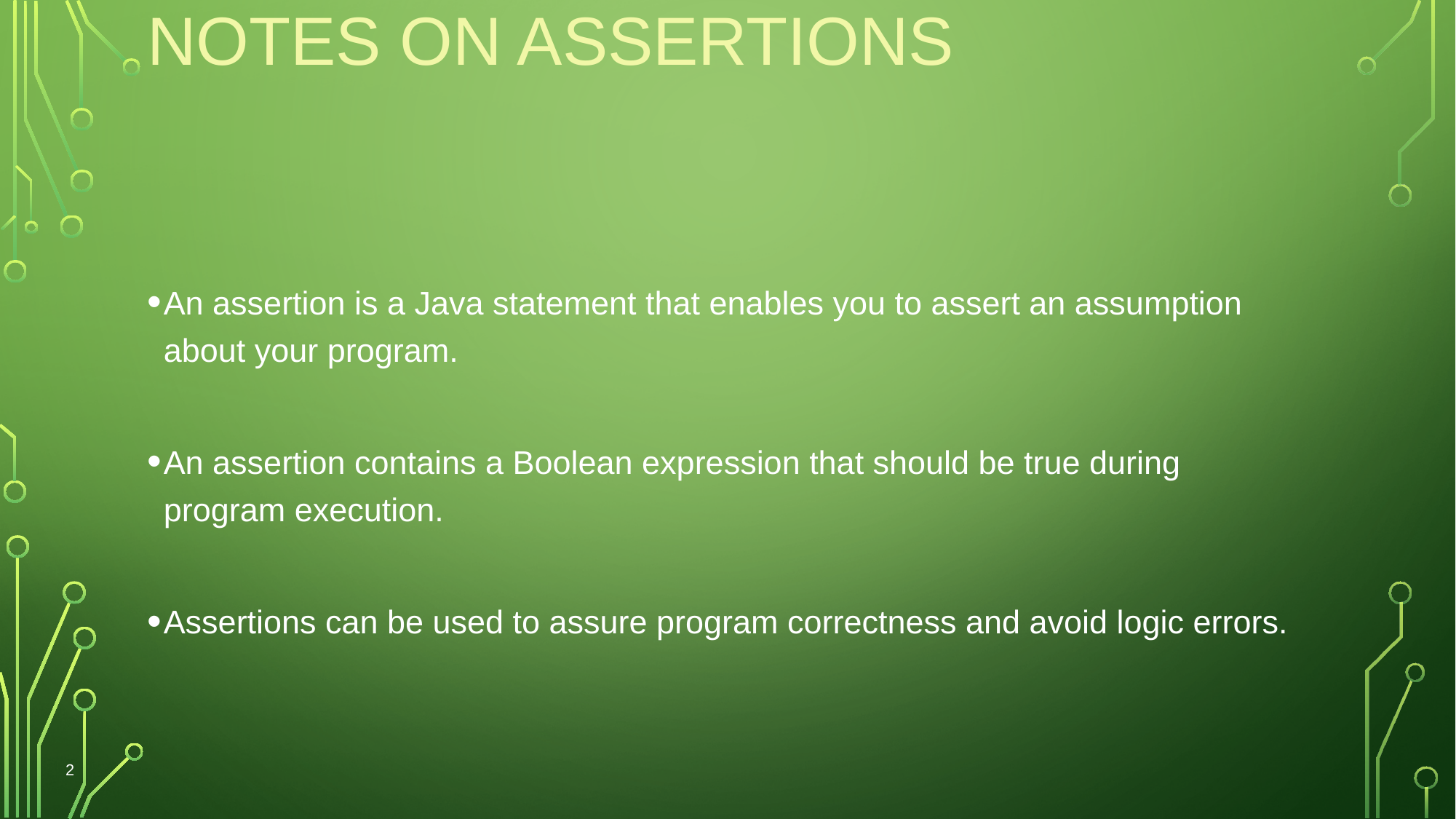

# Notes on Assertions
An assertion is a Java statement that enables you to assert an assumption about your program.

An assertion contains a Boolean expression that should be true during program execution.

Assertions can be used to assure program correctness and avoid logic errors.
2